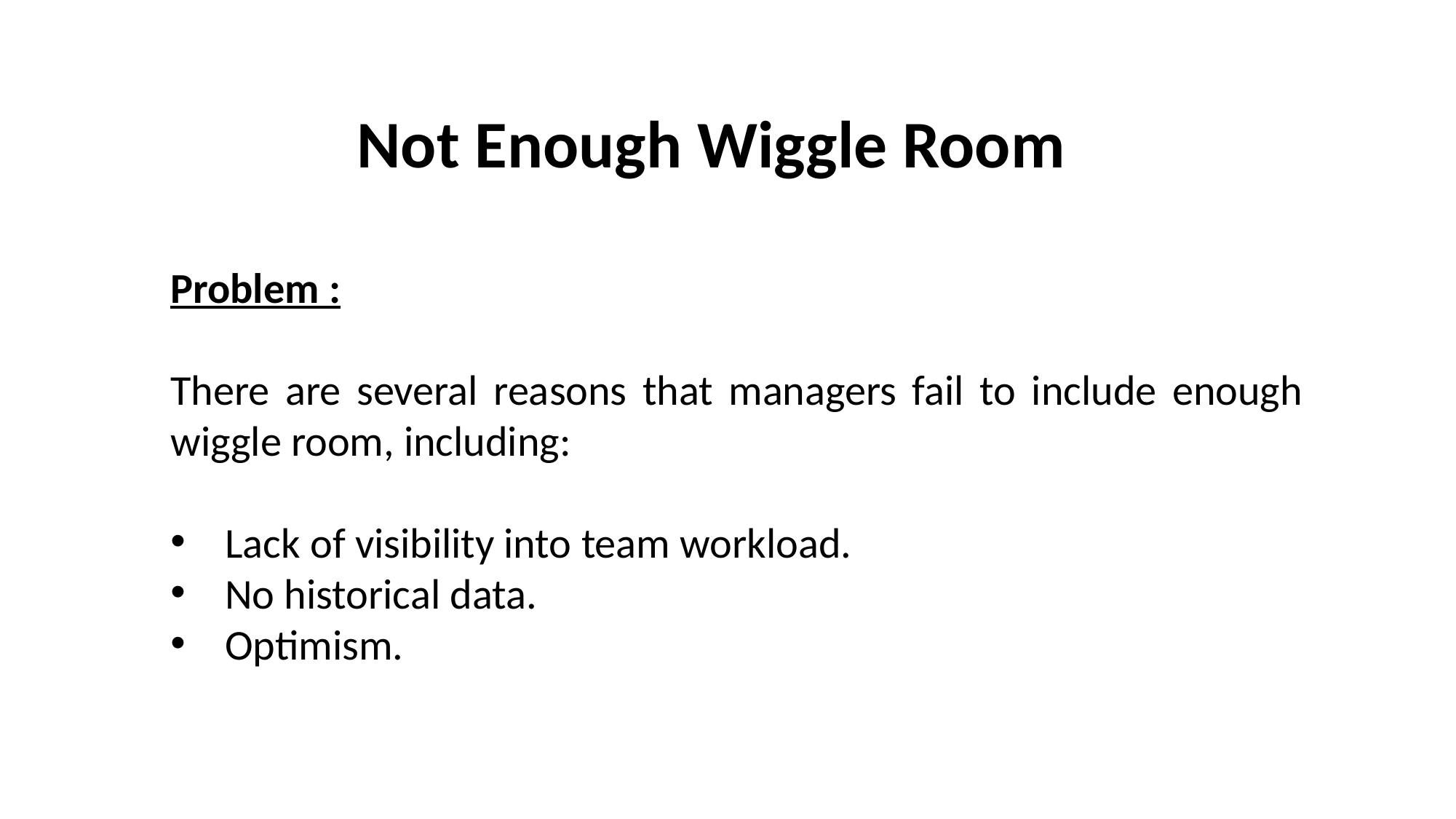

Not Enough Wiggle Room
Problem :

There are several reasons that managers fail to include enough wiggle room, including:

Lack of visibility into team workload.
No historical data.
Optimism.